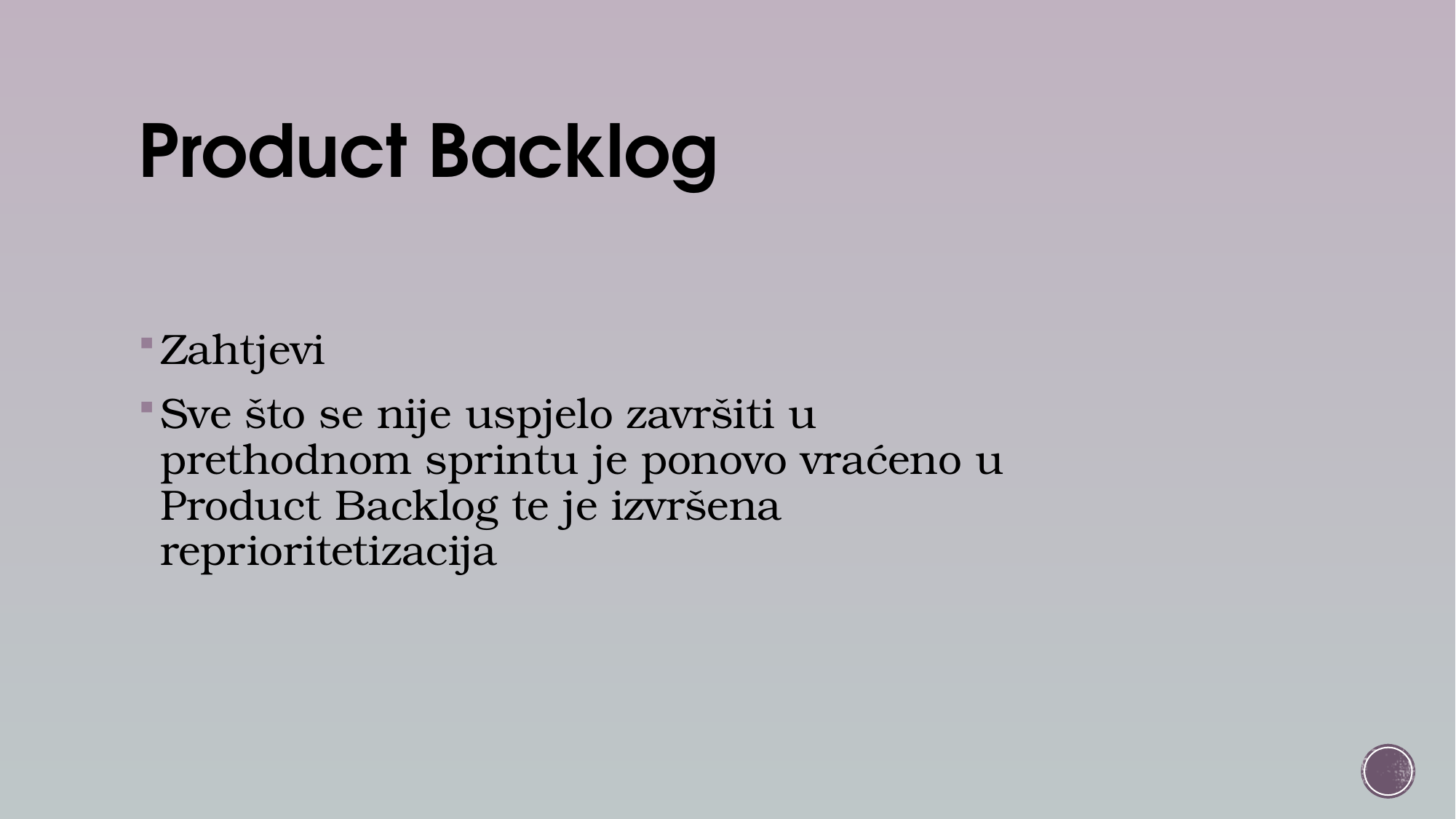

# Product Backlog

Zahtjevi
Sve što se nije uspjelo završiti u prethodnom sprintu je ponovo vraćeno u Product Backlog te je izvršena reprioritetizacija